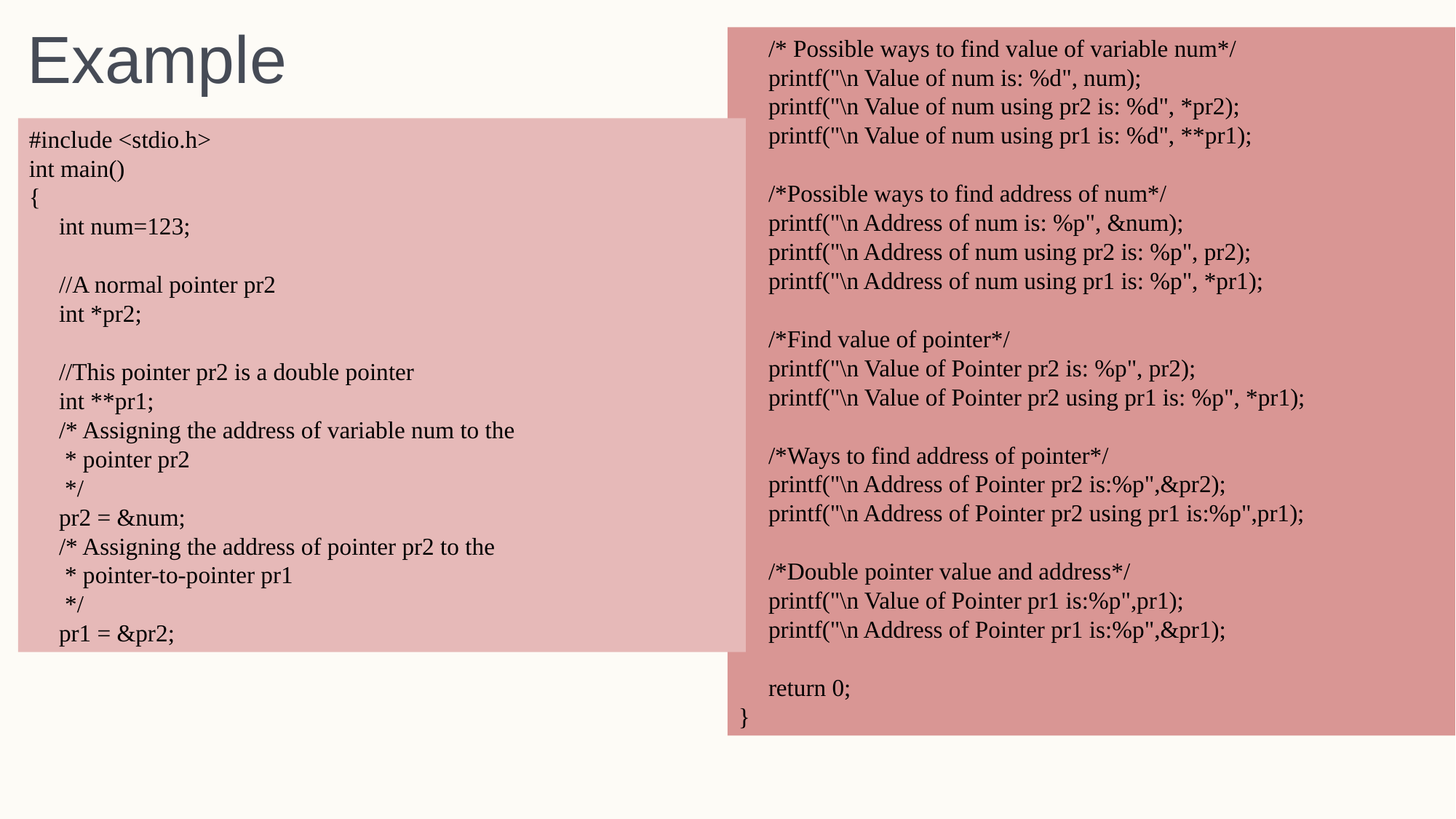

Example
     /* Possible ways to find value of variable num*/
     printf("\n Value of num is: %d", num);
     printf("\n Value of num using pr2 is: %d", *pr2);
     printf("\n Value of num using pr1 is: %d", **pr1);

     /*Possible ways to find address of num*/
     printf("\n Address of num is: %p", &num);
     printf("\n Address of num using pr2 is: %p", pr2);
     printf("\n Address of num using pr1 is: %p", *pr1);

     /*Find value of pointer*/
     printf("\n Value of Pointer pr2 is: %p", pr2);
     printf("\n Value of Pointer pr2 using pr1 is: %p", *pr1);

     /*Ways to find address of pointer*/
     printf("\n Address of Pointer pr2 is:%p",&pr2);
     printf("\n Address of Pointer pr2 using pr1 is:%p",pr1);

     /*Double pointer value and address*/
     printf("\n Value of Pointer pr1 is:%p",pr1);
     printf("\n Address of Pointer pr1 is:%p",&pr1);

     return 0;
}
#include <stdio.h>
int main()
{
     int num=123;

     //A normal pointer pr2
     int *pr2;

     //This pointer pr2 is a double pointer
     int **pr1;
     /* Assigning the address of variable num to the
      * pointer pr2
      */
     pr2 = &num;
     /* Assigning the address of pointer pr2 to the
      * pointer-to-pointer pr1
      */
     pr1 = &pr2;